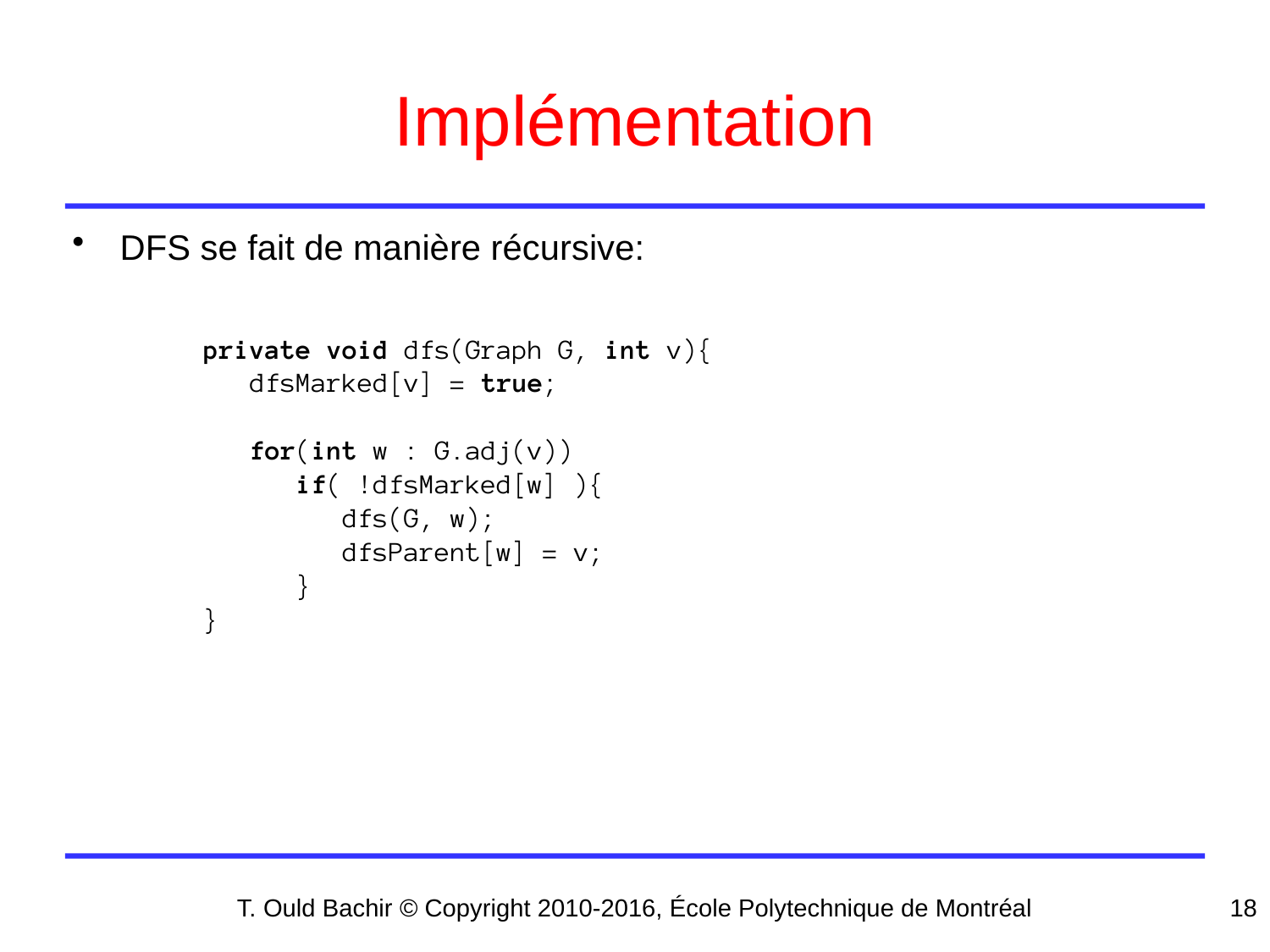

# Implémentation
DFS se fait de manière récursive:
   private void dfs(Graph G, int v){
      dfsMarked[v] = true;

      for(int w : G.adj(v))
         if( !dfsMarked[w] ){
            dfs(G, w);
            dfsParent[w] = v;
         }
   }

T. Ould Bachir © Copyright 2010-2016, École Polytechnique de Montréal
18